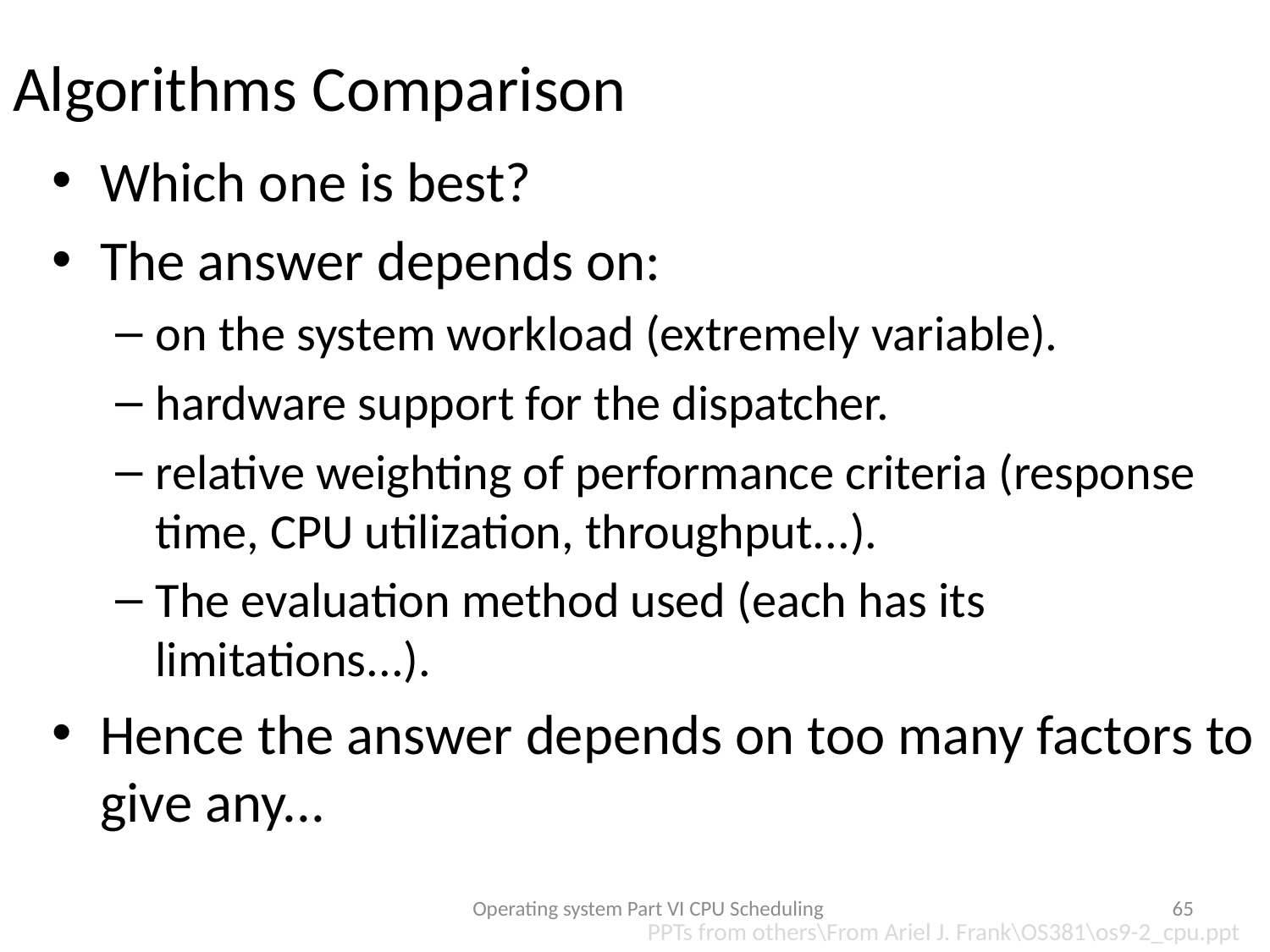

# Algorithms Comparison
Which one is best?
The answer depends on:
on the system workload (extremely variable).
hardware support for the dispatcher.
relative weighting of performance criteria (response time, CPU utilization, throughput...).
The evaluation method used (each has its limitations...).
Hence the answer depends on too many factors to give any...

Operating system Part VI CPU Scheduling
65
PPTs from others\From Ariel J. Frank\OS381\os9-2_cpu.ppt